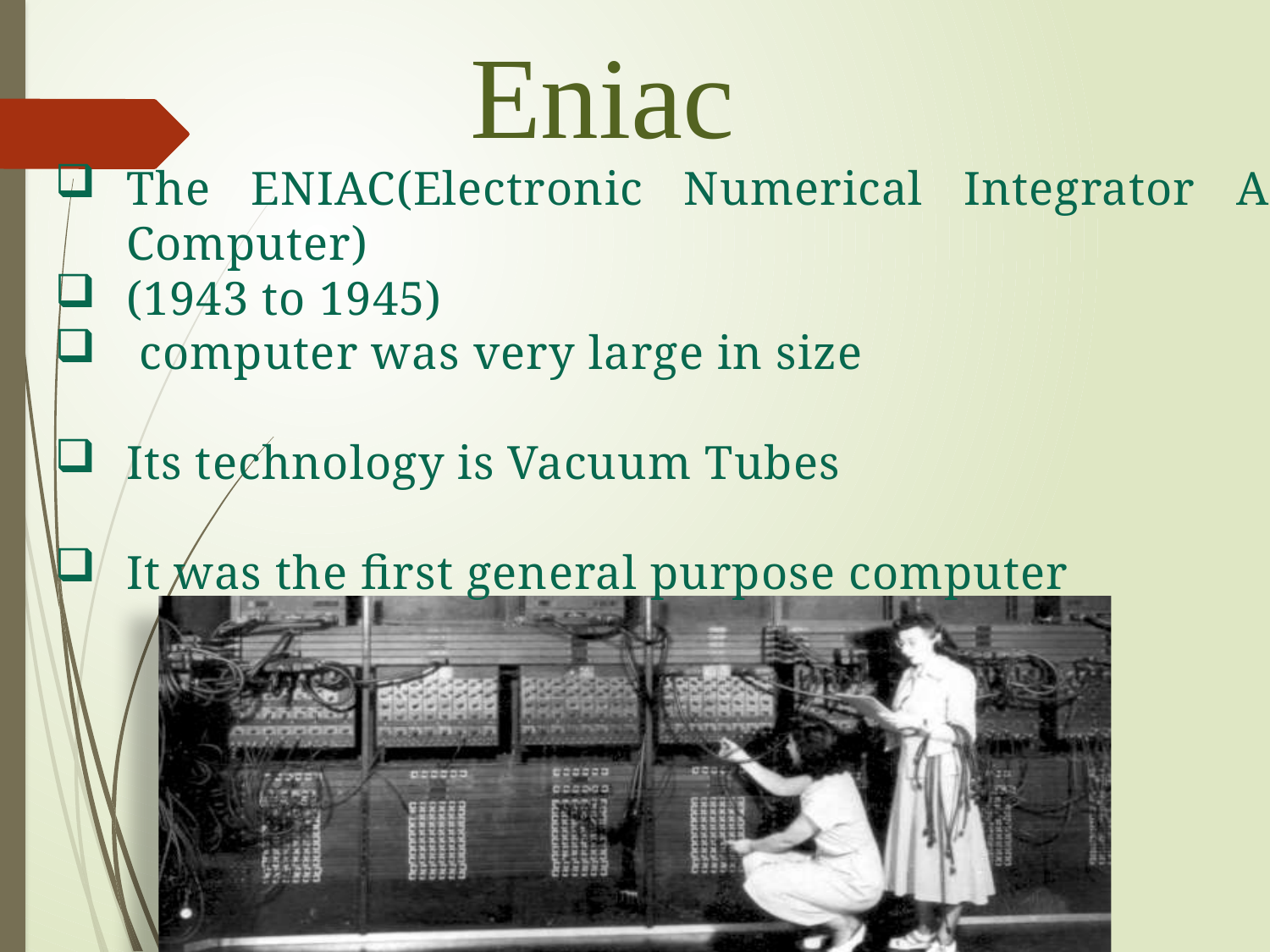

Eniac
The ENIAC(Electronic Numerical Integrator And Computer)
(1943 to 1945)
 computer was very large in size

Its technology is Vacuum Tubes

It was the first general purpose computer